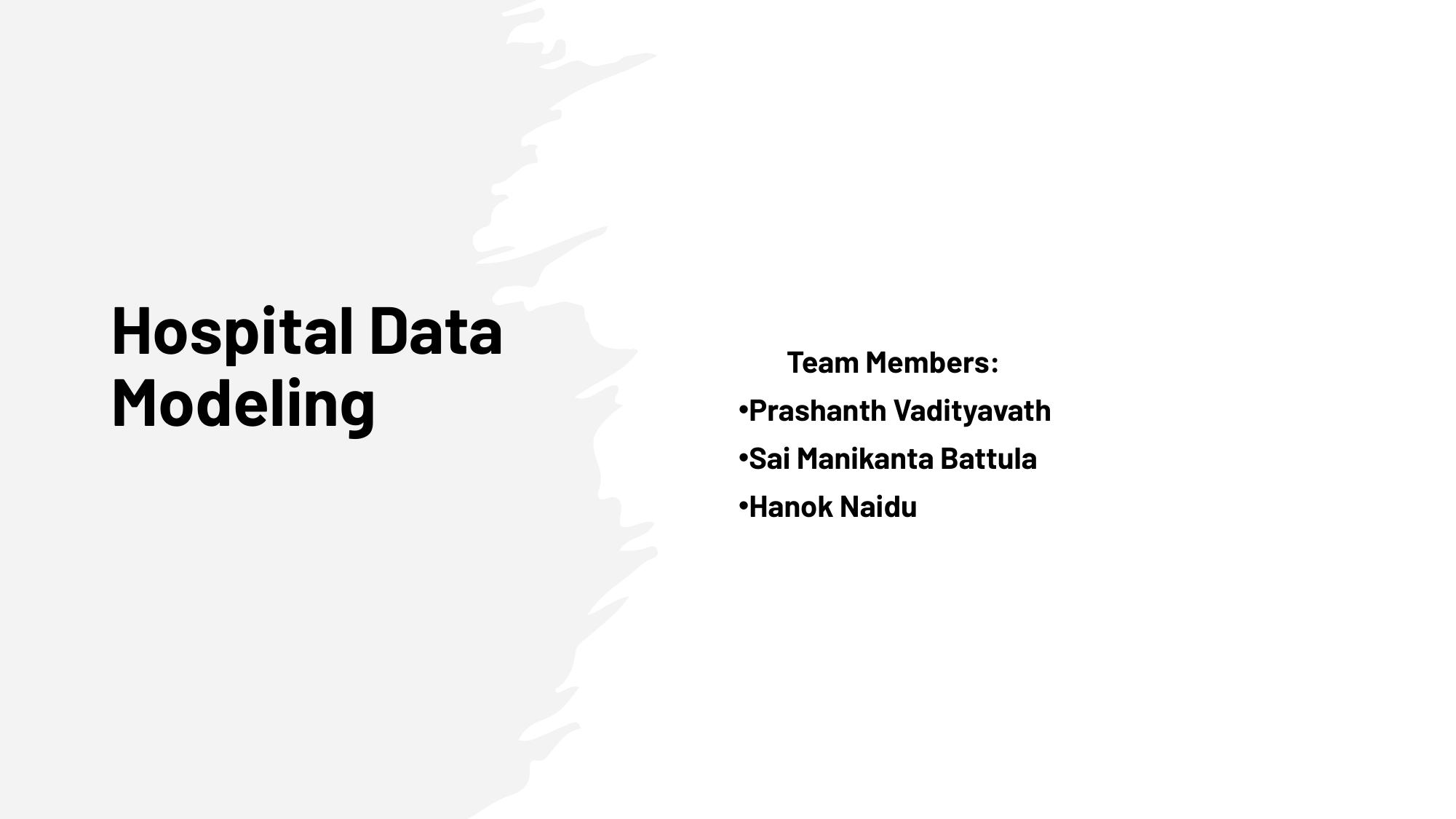

Hospital Data Modeling

        Team Members:
Prashanth Vadityavath
Sai Manikanta Battula
Hanok Naidu